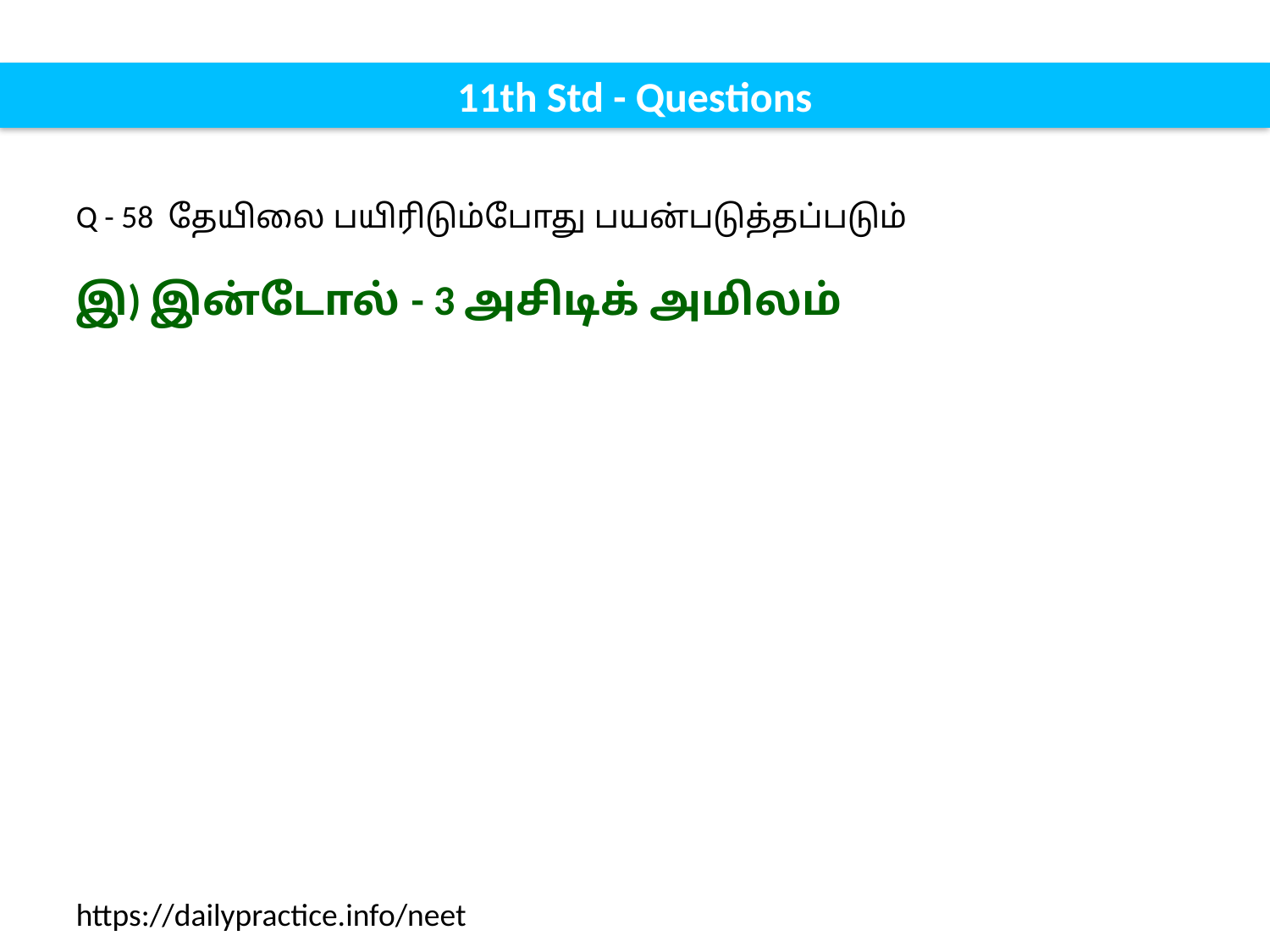

11th Std - Questions
Q - 58  தேயிலை பயிரிடும்போது பயன்படுத்தப்படும்

இ) இன்டோல் - 3 அசிடிக் அமிலம்
https://dailypractice.info/neet